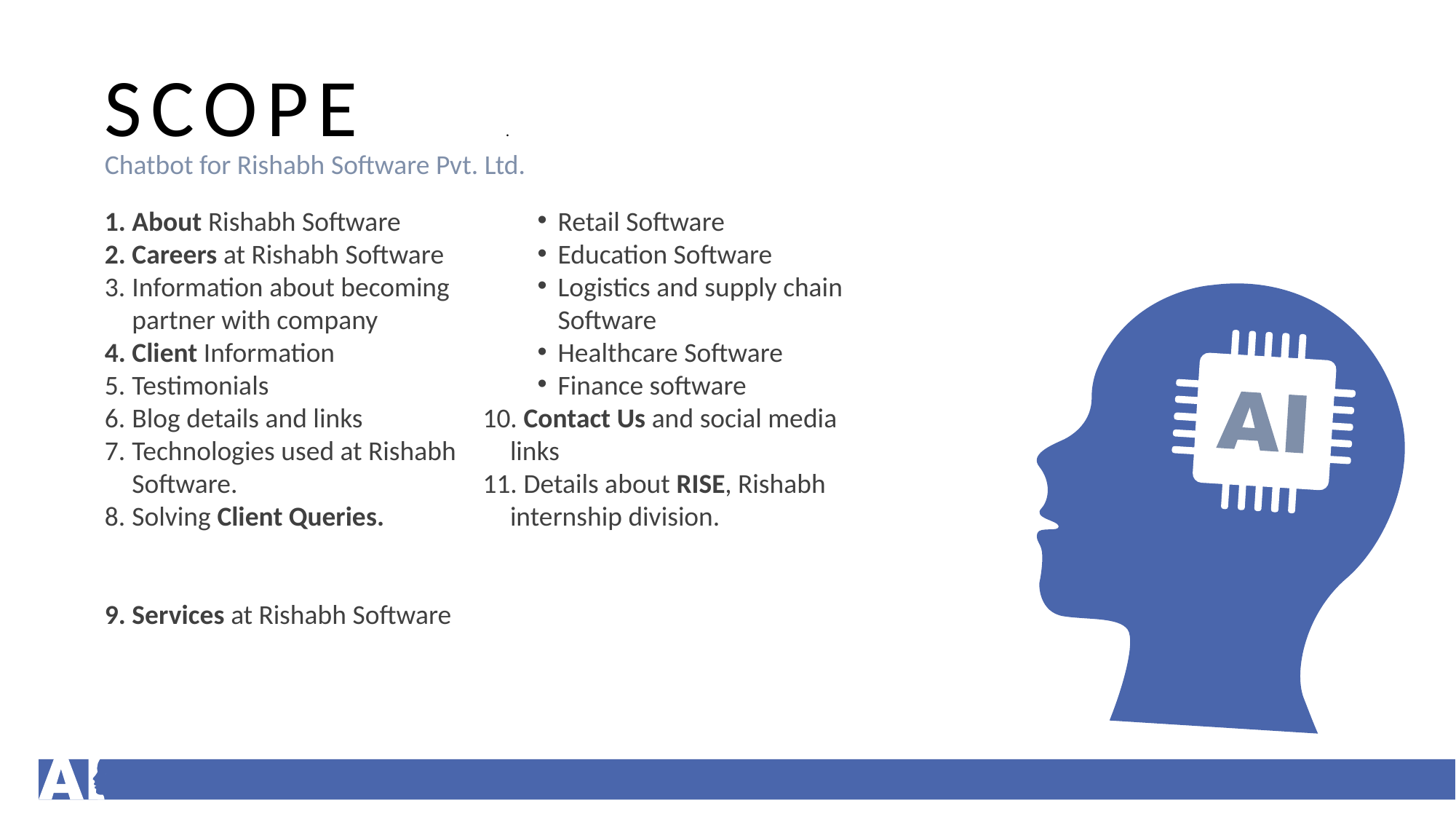

SCOPE     .
Chatbot for Rishabh Software Pvt. Ltd.
About Rishabh Software
Careers at Rishabh Software
Information about becoming partner with company
Client Information
Testimonials
Blog details and links
Technologies used at Rishabh Software.
Solving Client Queries.

Services at Rishabh Software
Retail Software
Education Software
Logistics and supply chain Software
Healthcare Software
Finance software
 Contact Us and social media links
 Details about RISE, Rishabh internship division.